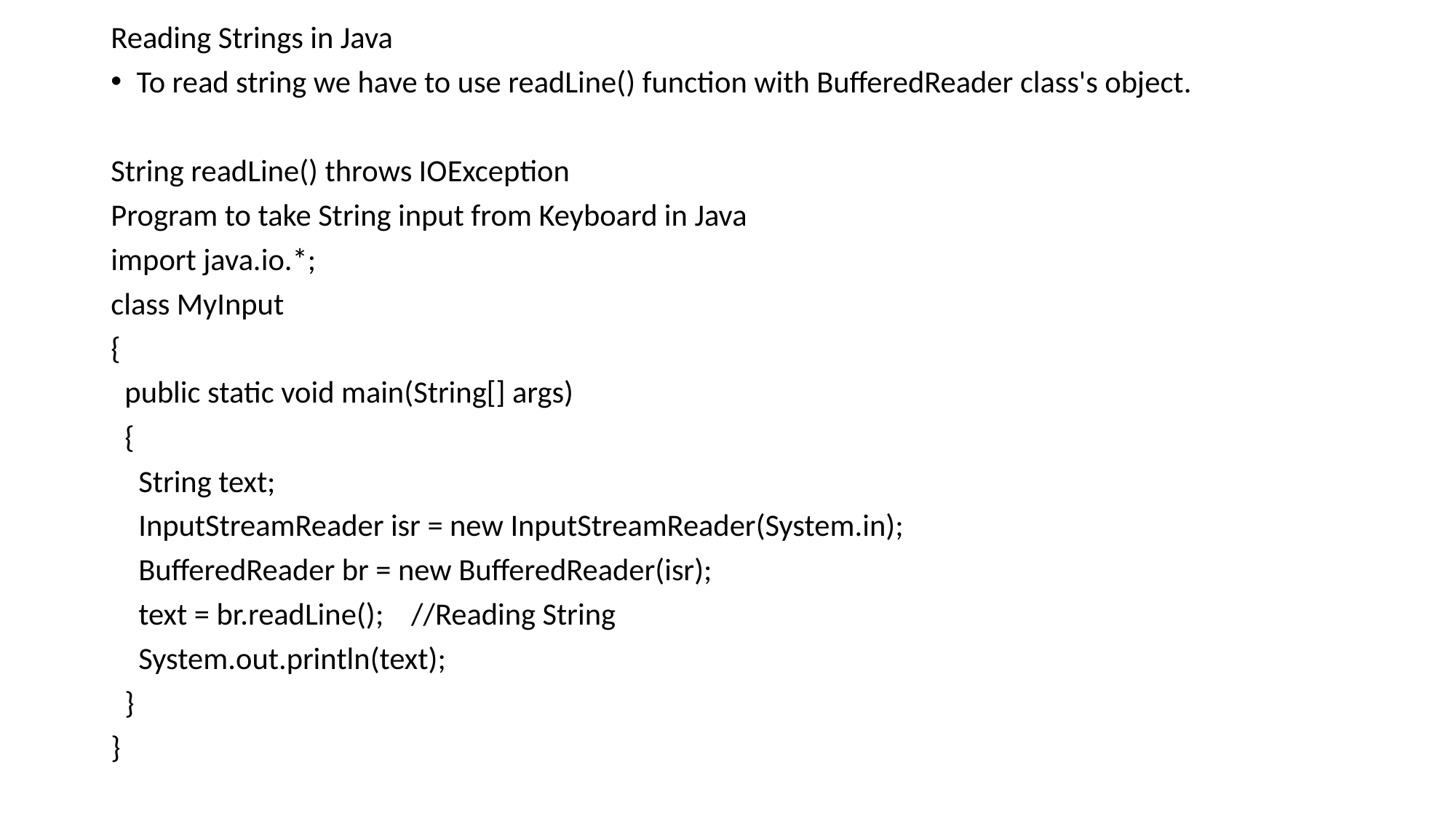

Reading Strings in Java
To read string we have to use readLine() function with BufferedReader class's object.

String readLine() throws IOException
Program to take String input from Keyboard in Java
import java.io.*;
class MyInput
{
  public static void main(String[] args)
  {
    String text;
    InputStreamReader isr = new InputStreamReader(System.in);
    BufferedReader br = new BufferedReader(isr);
    text = br.readLine();    //Reading String
    System.out.println(text);
  }
}